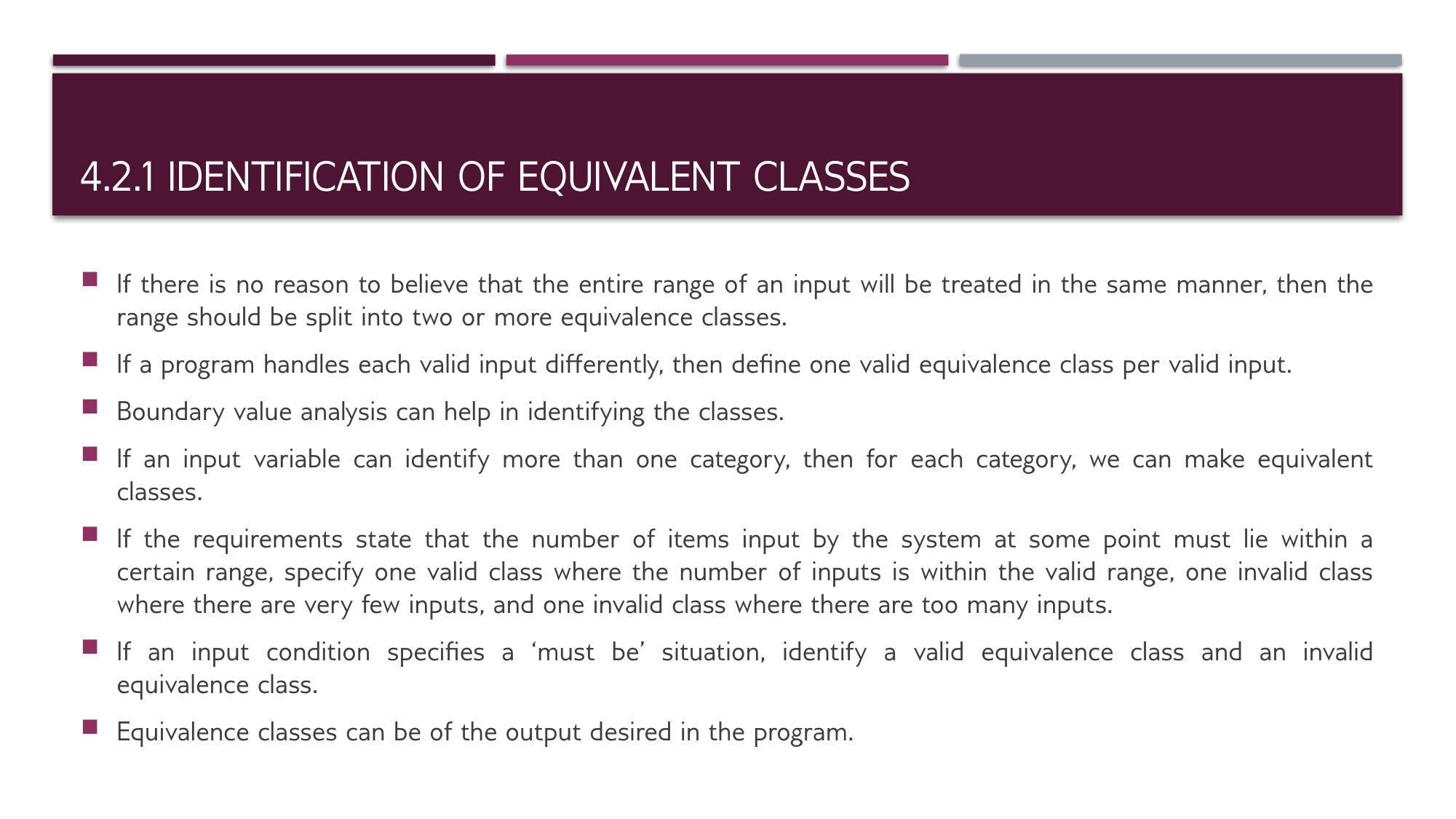

# 4.2.1 IDENTIFICATION OF EQUIVALENT CLASSES
If there is no reason to believe that the entire range of an input will be treated in the same manner, then the range should be split into two or more equivalence classes.
If a program handles each valid input differently, then define one valid equivalence class per valid input.
Boundary value analysis can help in identifying the classes.
If an input variable can identify more than one category, then for each category, we can make equivalent classes.
If the requirements state that the number of items input by the system at some point must lie within a certain range, specify one valid class where the number of inputs is within the valid range, one invalid class where there are very few inputs, and one invalid class where there are too many inputs.
If an input condition specifies a ‘must be’ situation, identify a valid equivalence class and an invalid equivalence class.
Equivalence classes can be of the output desired in the program.